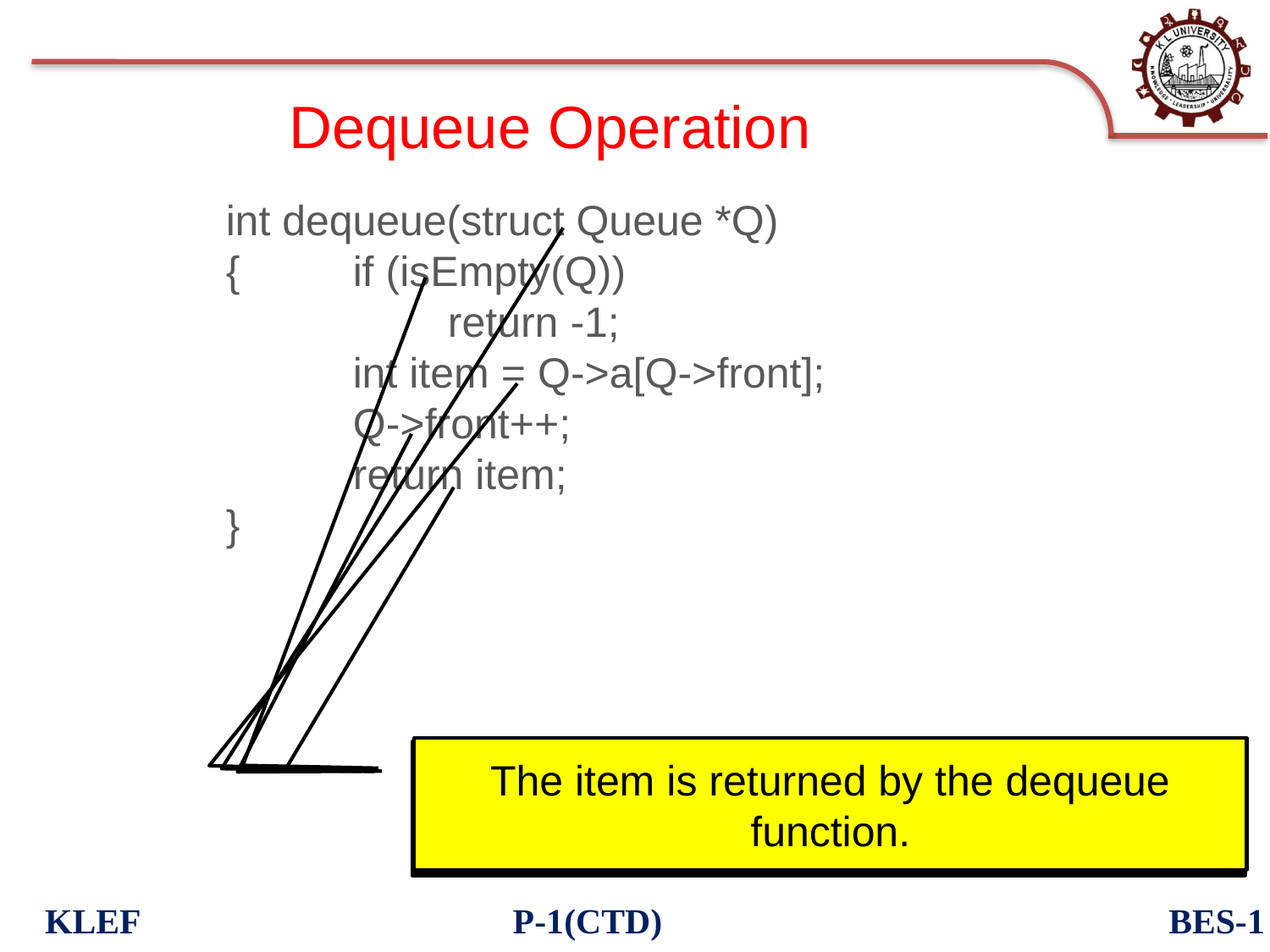

Dequeue Operation
int dequeue(struct Queue *Q)
{ 	if (isEmpty(Q))
	        return -1;
	int item = Q->a[Q->front];
	Q->front++;
	return item;
}
The item is returned by the dequeue function.
Front pointer is incremented by one.
Address of the Q is passed as an argument to the dequeue function.
isEmpty( ) function checks Q is empty or not. If Q is empty the function will return.
If the Q is not empty, the Q front element is placed in the item.
KLEF                                          P-1(CTD)                                                         BES-1